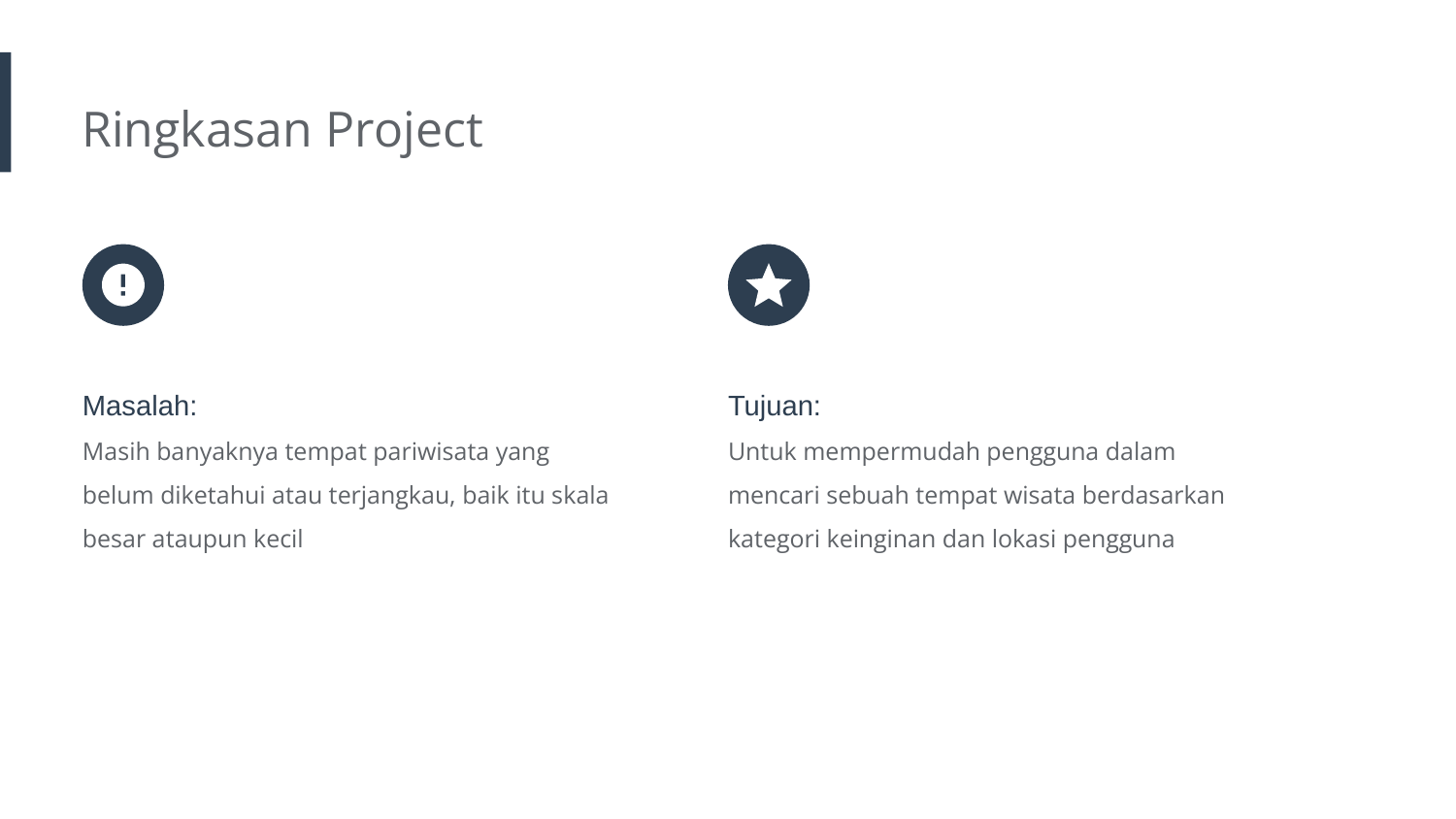

Ringkasan Project

Masalah:
Masih banyaknya tempat pariwisata yang belum diketahui atau terjangkau, baik itu skala besar ataupun kecil
Tujuan:
Untuk mempermudah pengguna dalam mencari sebuah tempat wisata berdasarkan kategori keinginan dan lokasi pengguna